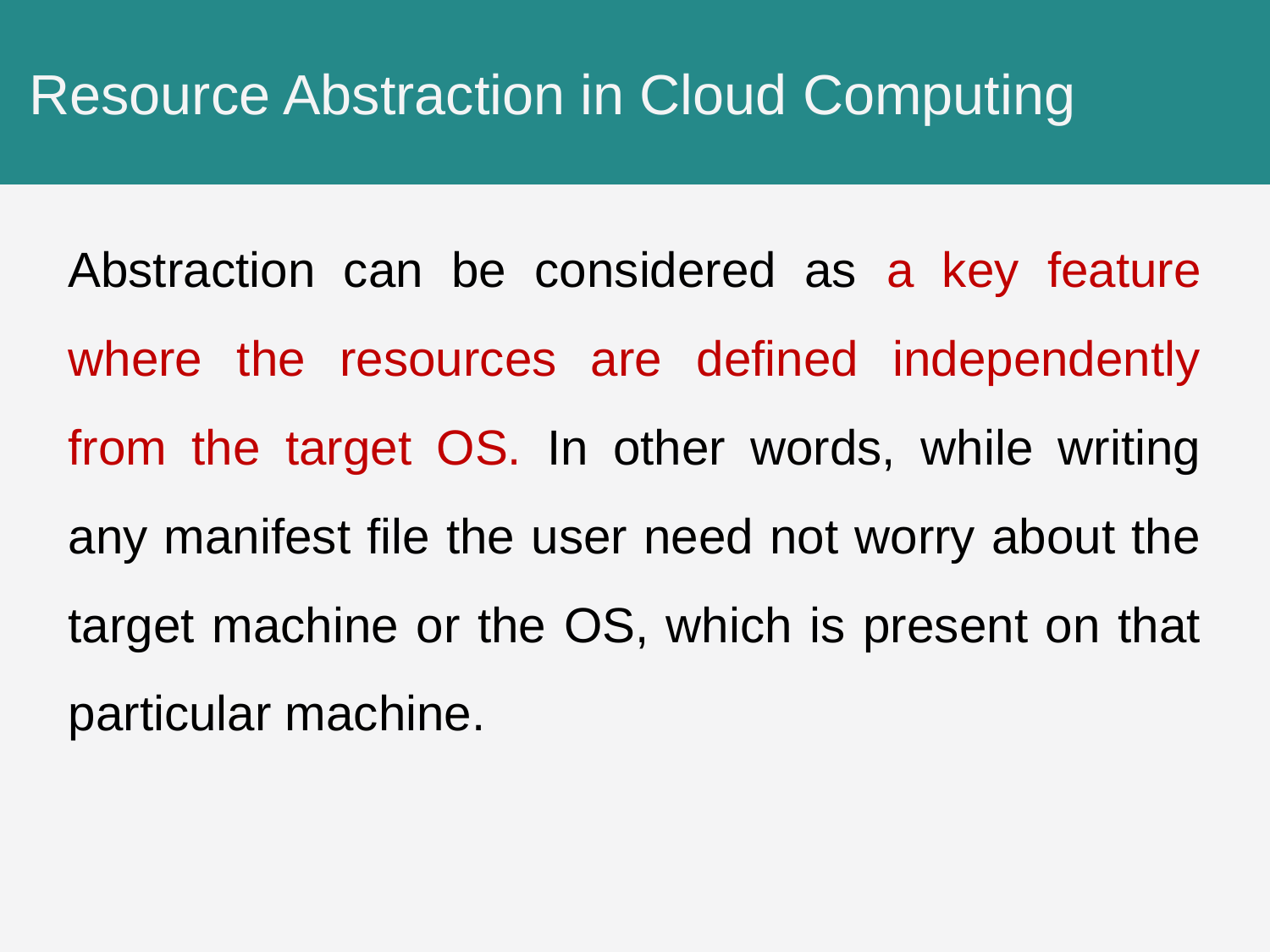

# Resource Abstraction in Cloud Computing
Abstraction can be considered as a key feature where the resources are defined independently from the target OS. In other words, while writing any manifest file the user need not worry about the target machine or the OS, which is present on that particular machine.